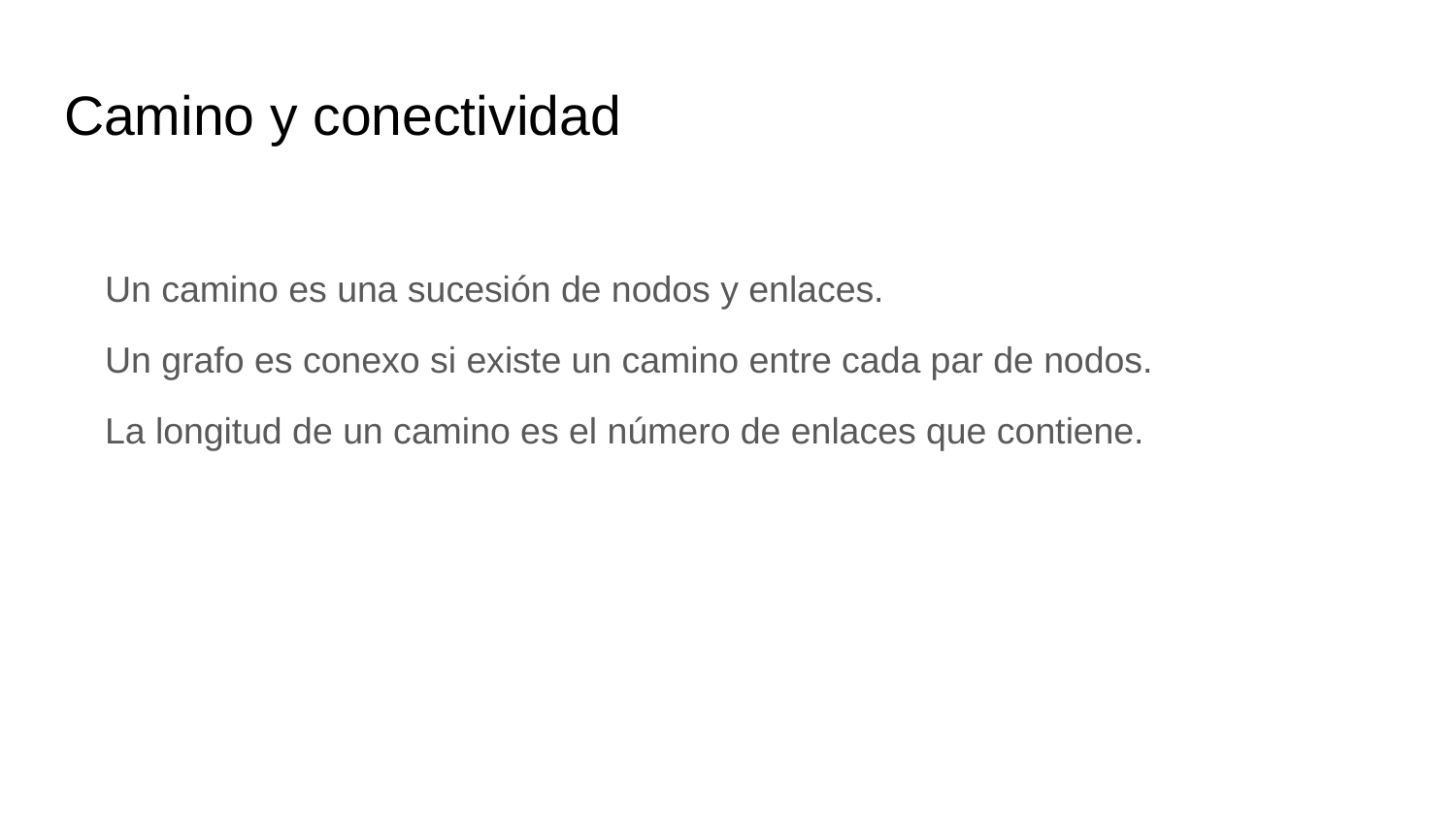

# Camino y conectividad

    Un camino es una sucesión de nodos y enlaces.
    Un grafo es conexo si existe un camino entre cada par de nodos.
    La longitud de un camino es el número de enlaces que contiene.